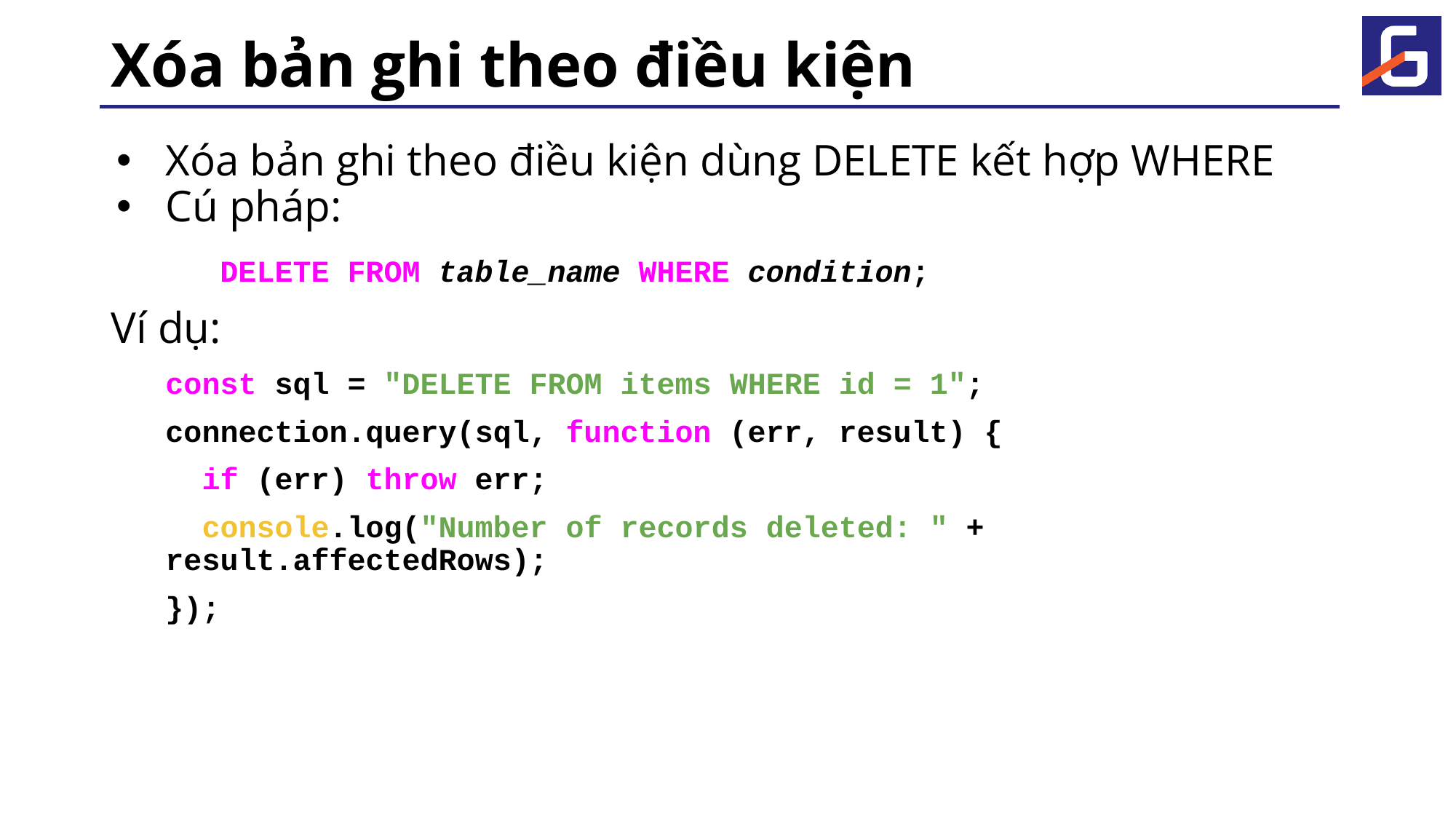

# Xóa bản ghi theo điều kiện
Xóa bản ghi theo điều kiện dùng DELETE kết hợp WHERE
Cú pháp:
	DELETE FROM table_name WHERE condition;
Ví dụ:
const sql = "DELETE FROM items WHERE id = 1";
connection.query(sql, function (err, result) {
  if (err) throw err;
  console.log("Number of records deleted: " + result.affectedRows);
});